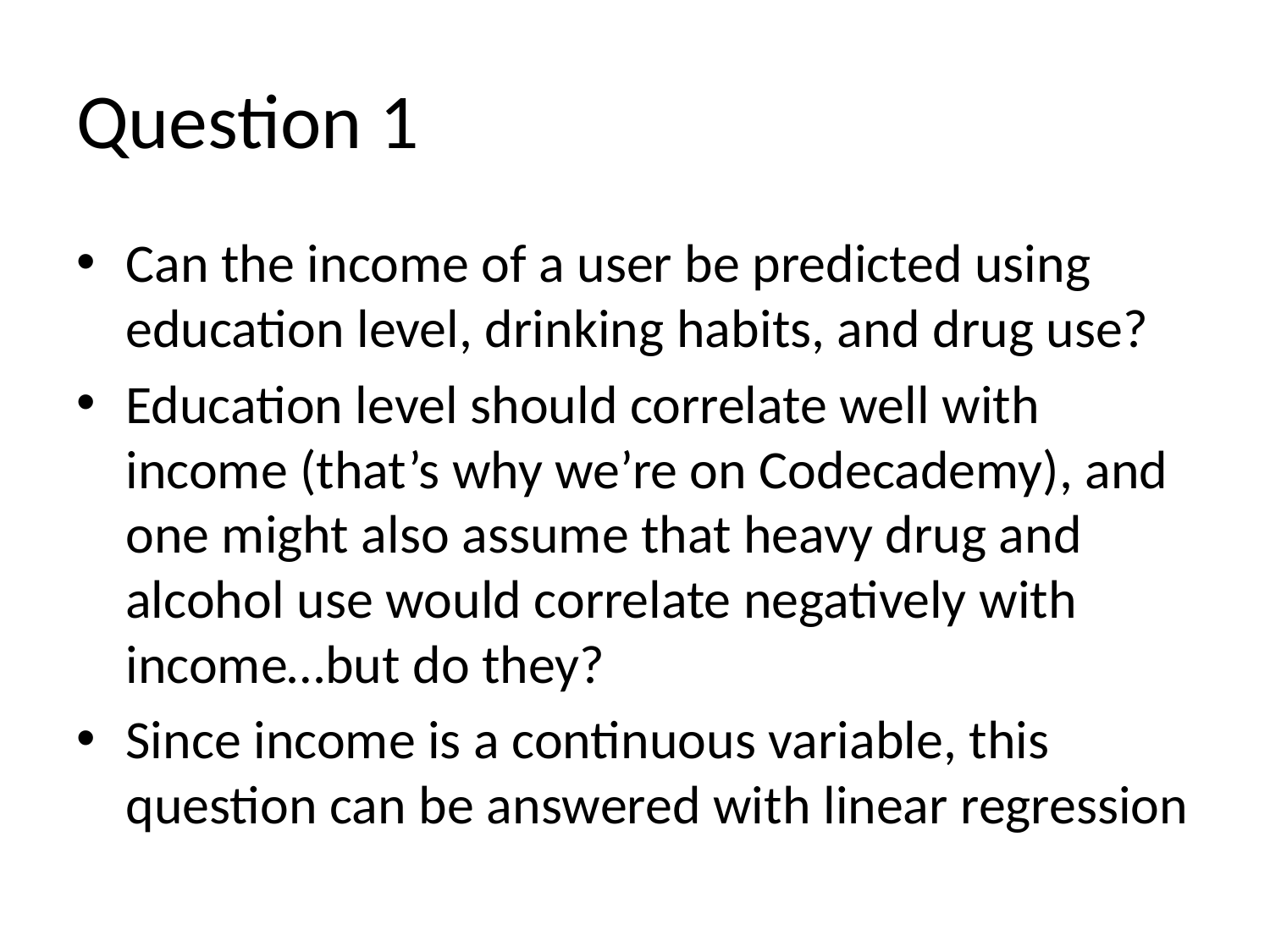

# Question 1
Can the income of a user be predicted using education level, drinking habits, and drug use?
Education level should correlate well with income (that’s why we’re on Codecademy), and one might also assume that heavy drug and alcohol use would correlate negatively with income…but do they?
Since income is a continuous variable, this question can be answered with linear regression